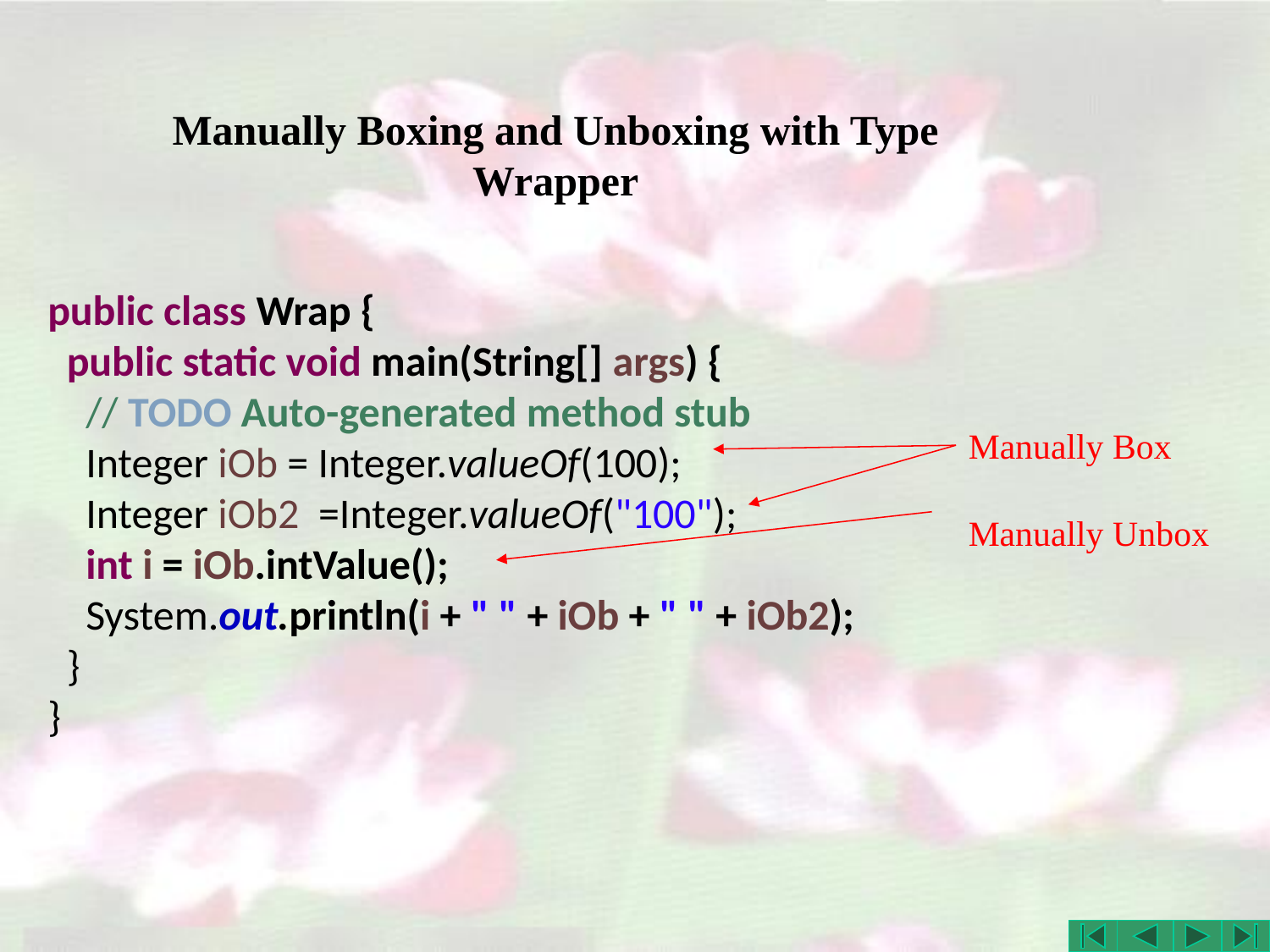

# Manually Boxing and Unboxing with Type Wrapper
public class Wrap {
  public static void main(String[] args) {
    // TODO Auto-generated method stub
    Integer iOb = Integer.valueOf(100);
    Integer iOb2  =Integer.valueOf("100");
    int i = iOb.intValue();
    System.out.println(i + " " + iOb + " " + iOb2);
  }
}
Manually Box
Manually Unbox